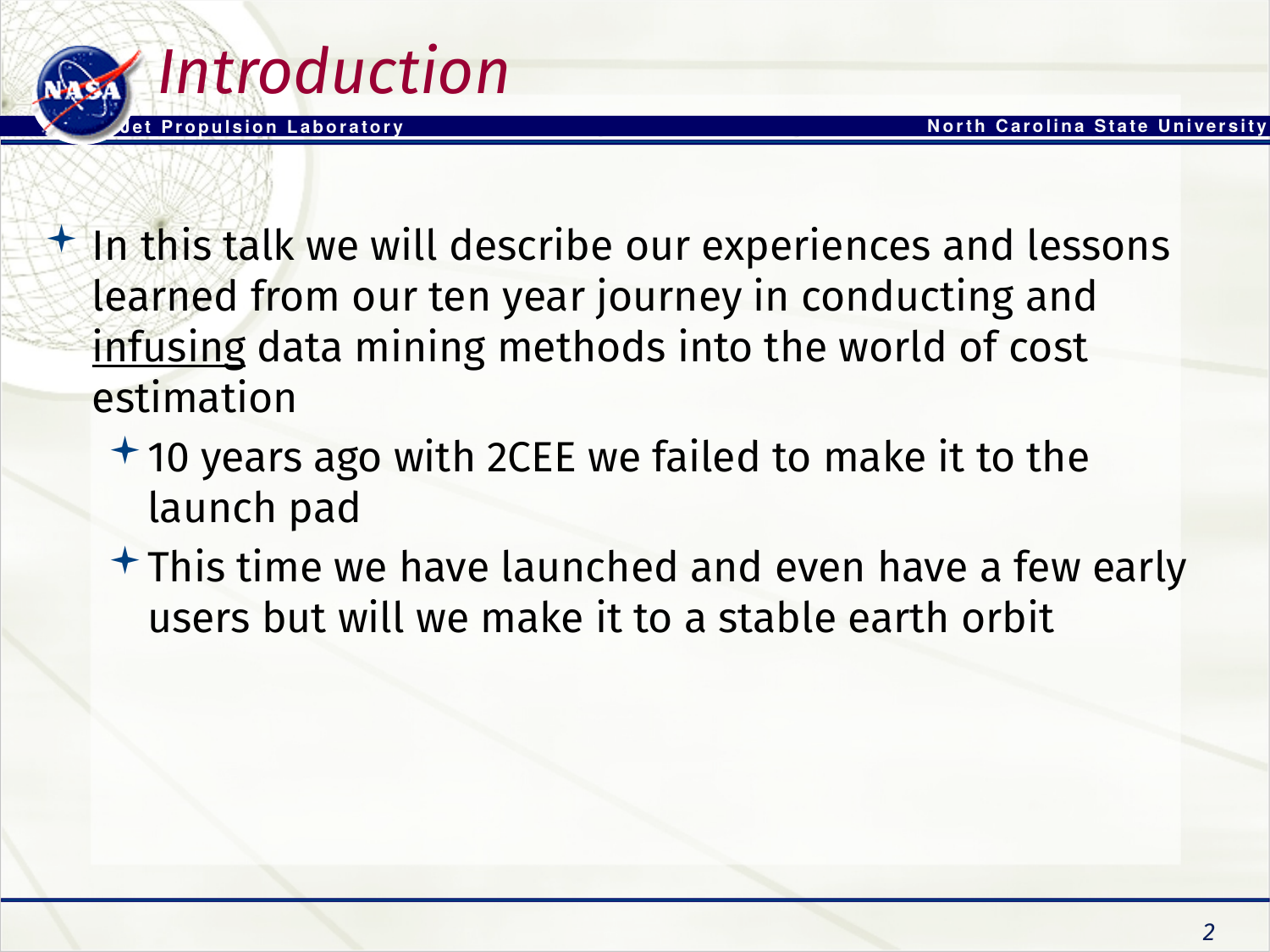

Introduction
In this talk we will describe our experiences and lessons learned from our ten year journey in conducting and infusing data mining methods into the world of cost estimation
10 years ago with 2CEE we failed to make it to the launch pad
This time we have launched and even have a few early users but will we make it to a stable earth orbit

2